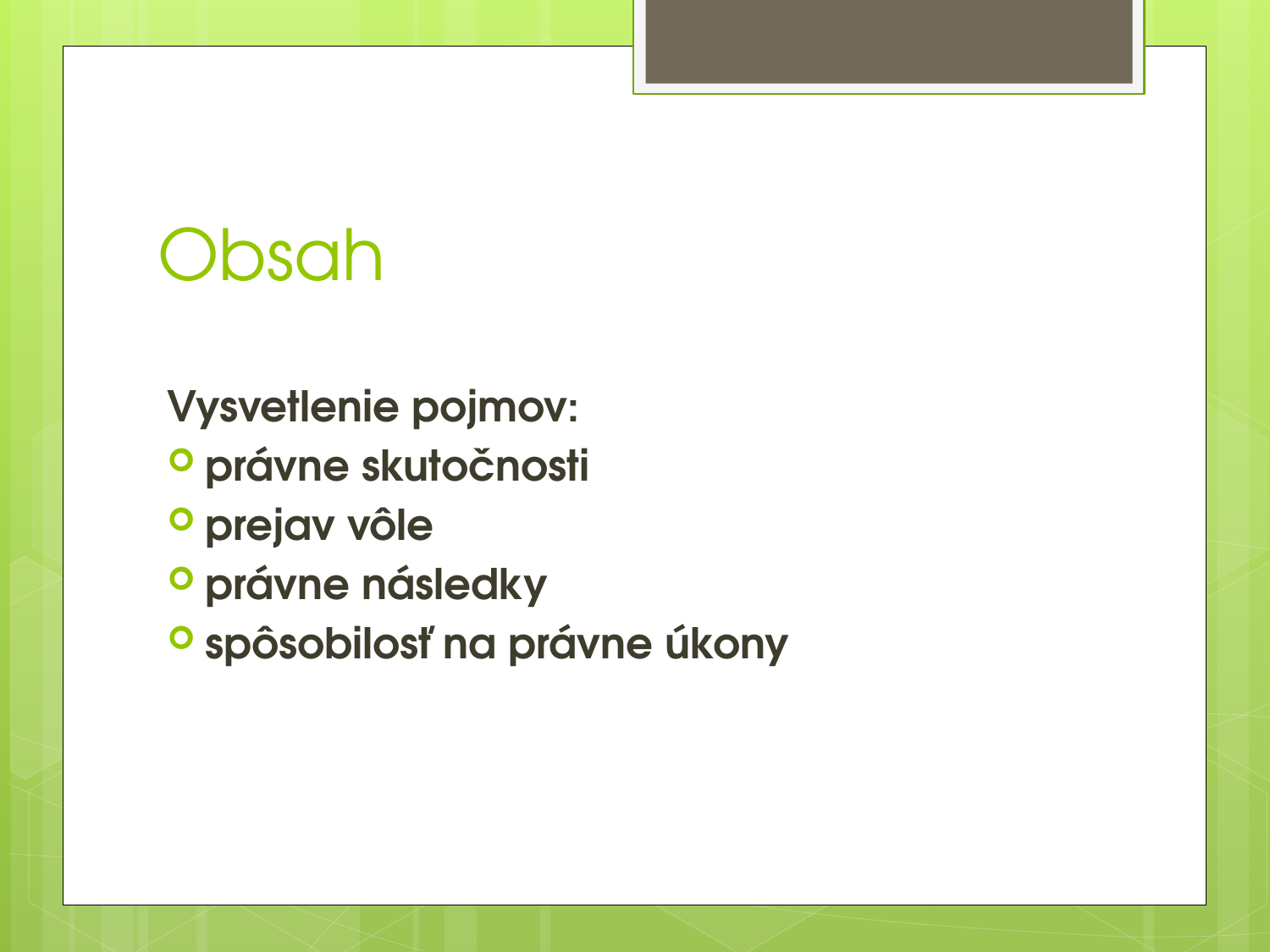

# Obsah
Vysvetlenie pojmov:
právne skutočnosti
prejav vôle
právne následky
spôsobilosť na právne úkony